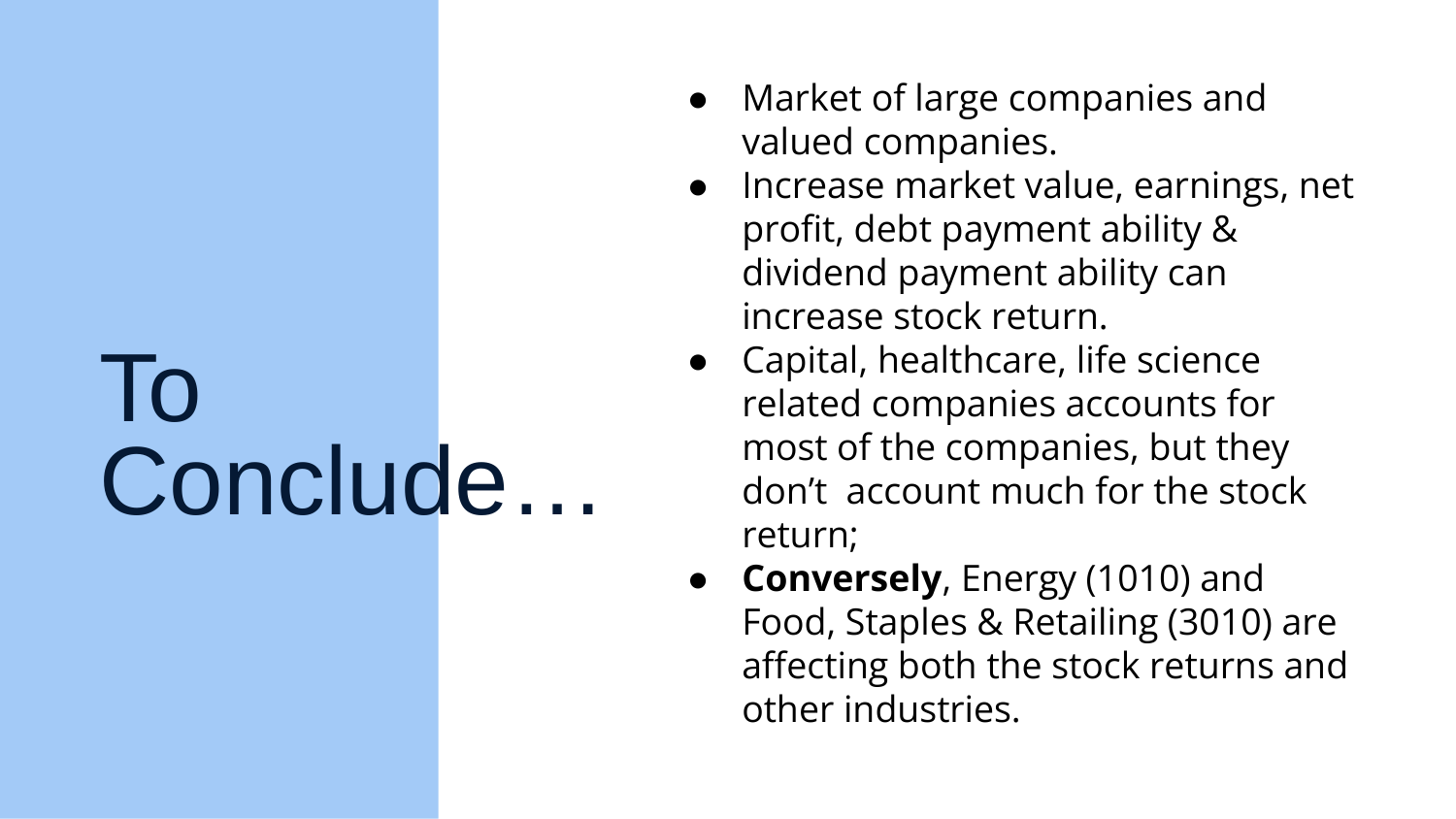

Market of large companies and valued companies.
Increase market value, earnings, net profit, debt payment ability & dividend payment ability can increase stock return.
Capital, healthcare, life science related companies accounts for most of the companies, but they don’t  account much for the stock return;
Conversely, Energy (1010) and Food, Staples & Retailing (3010) are affecting both the stock returns and other industries.
# To
Conclude…